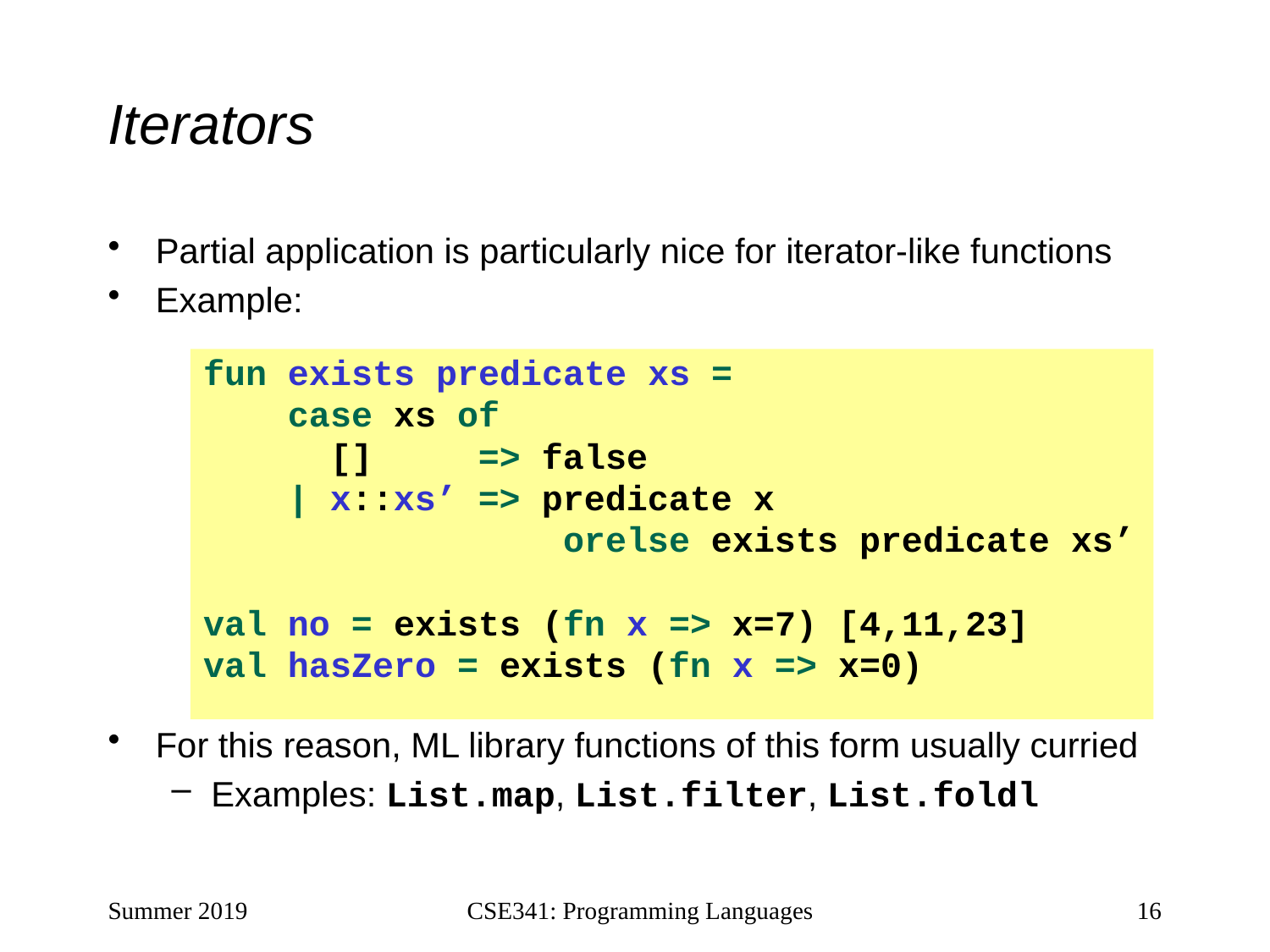

# Iterators
Partial application is particularly nice for iterator-like functions
Example:

For this reason, ML library functions of this form usually curried
Examples: List.map, List.filter, List.foldl
fun exists predicate xs =
    case xs of
      []     => false
    | x::xs’ => predicate x
                 orelse exists predicate xs’

val no = exists (fn x => x=7) [4,11,23]
val hasZero = exists (fn x => x=0)

Summer 2019
CSE341: Programming Languages
16